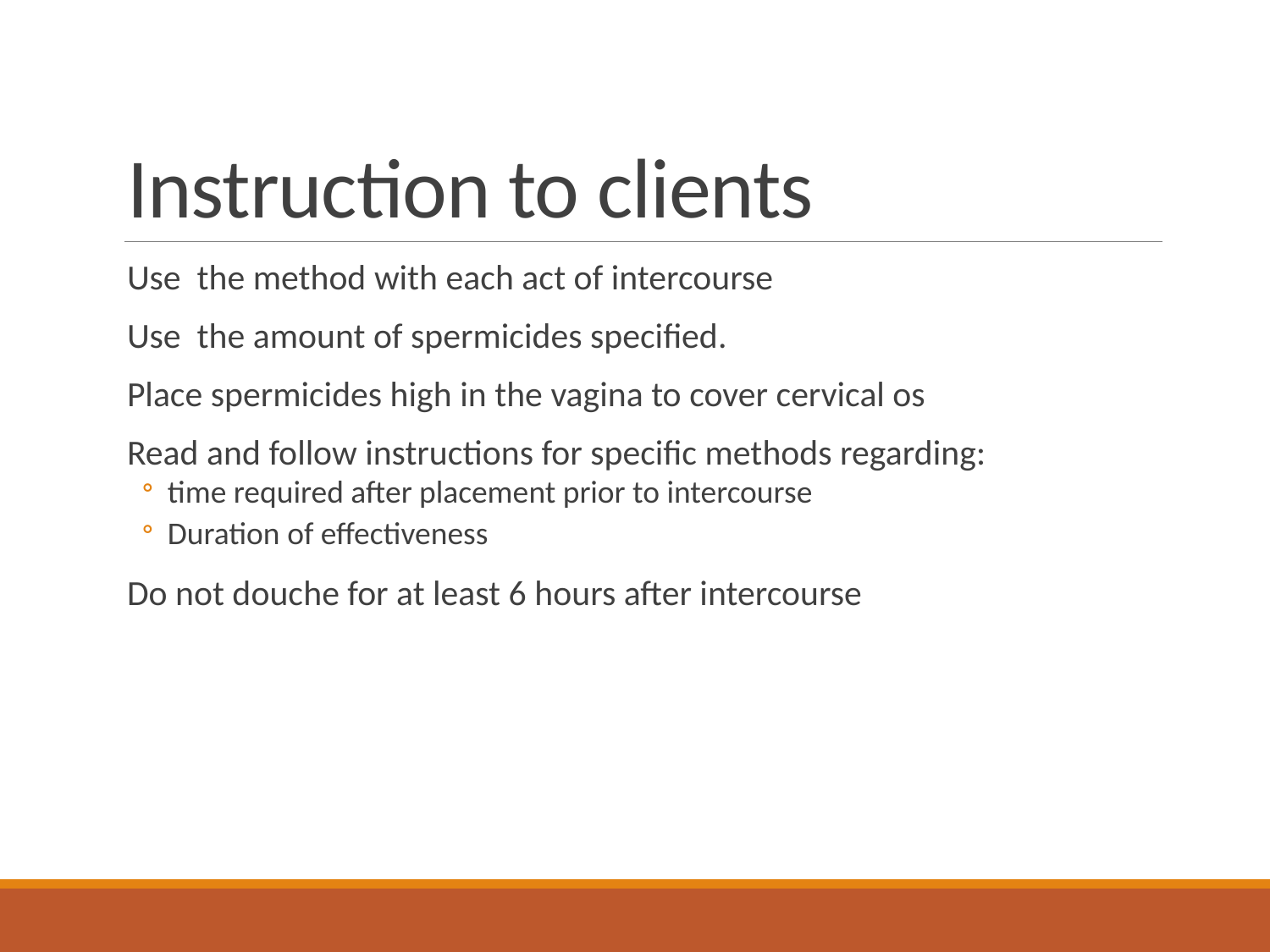

# Instruction to clients
Use  the method with each act of intercourse
Use  the amount of spermicides specified.
Place spermicides high in the vagina to cover cervical os
Read and follow instructions for specific methods regarding:
time required after placement prior to intercourse
Duration of effectiveness
Do not douche for at least 6 hours after intercourse